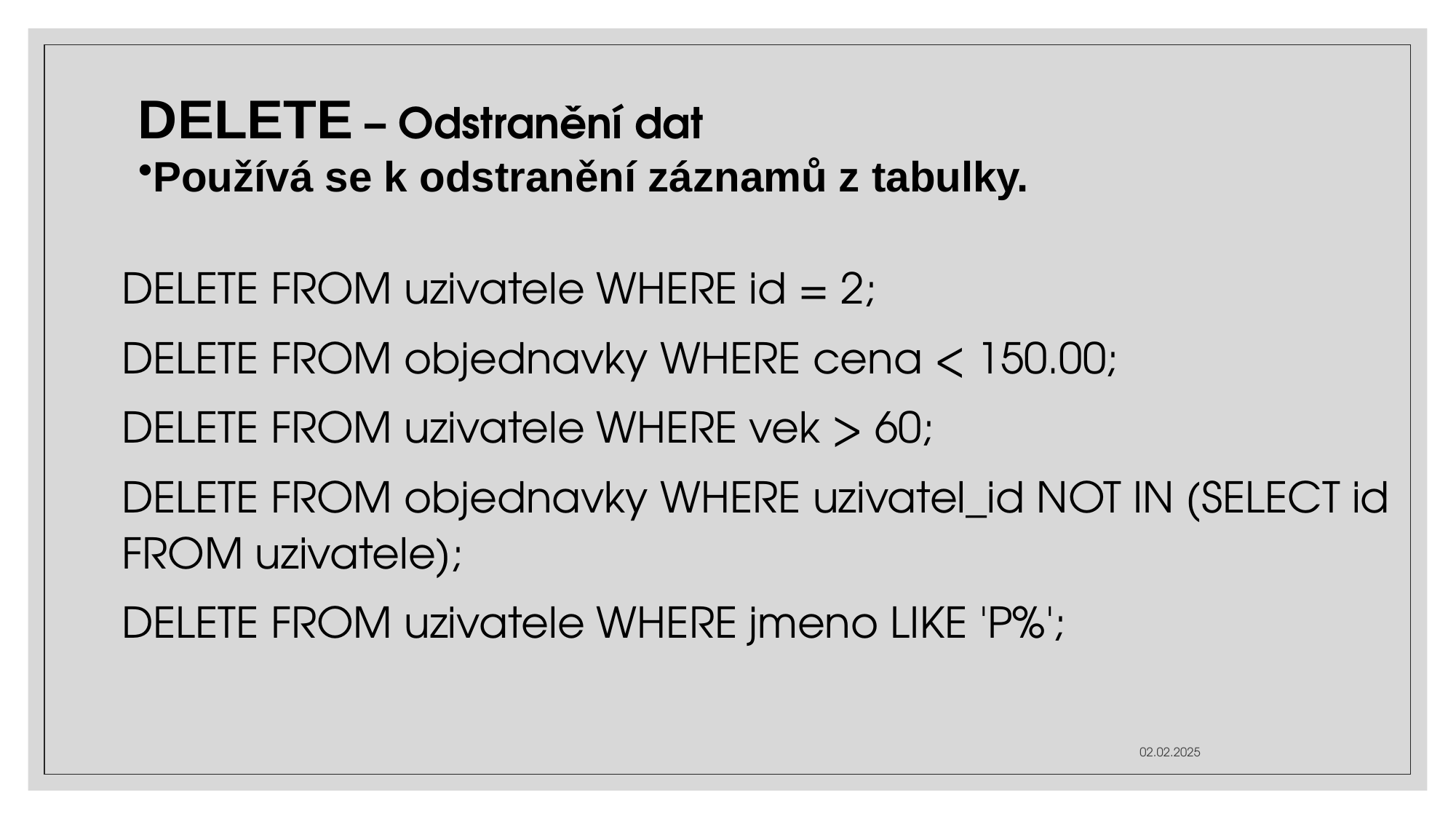

# DELETE – Odstranění dat
Používá se k odstranění záznamů z tabulky.

DELETE FROM uzivatele WHERE id = 2;
DELETE FROM objednavky WHERE cena < 150.00;
DELETE FROM uzivatele WHERE vek > 60;
DELETE FROM objednavky WHERE uzivatel_id NOT IN (SELECT id FROM uzivatele);
DELETE FROM uzivatele WHERE jmeno LIKE 'P%';
02.02.2025